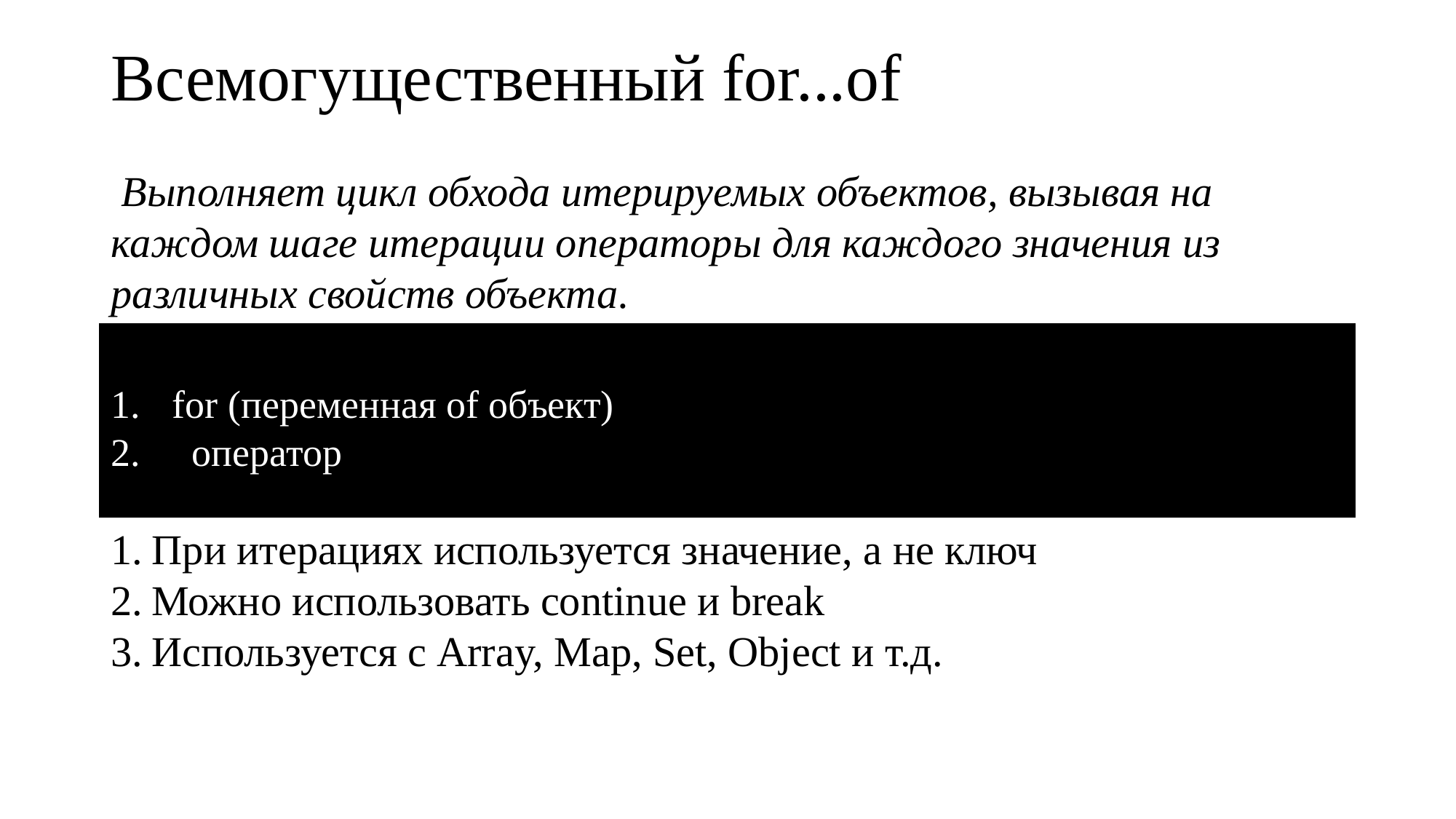

# Всемогущественный for...of
 Выполняет цикл обхода итерируемых объектов, вызывая на каждом шаге итерации операторы для каждого значения из различных свойств объекта.

for (переменная of объект)
  оператор

При итерациях используется значение, а не ключ
Можно использовать continue и break
Используется с Array, Map, Set, Object и т.д.